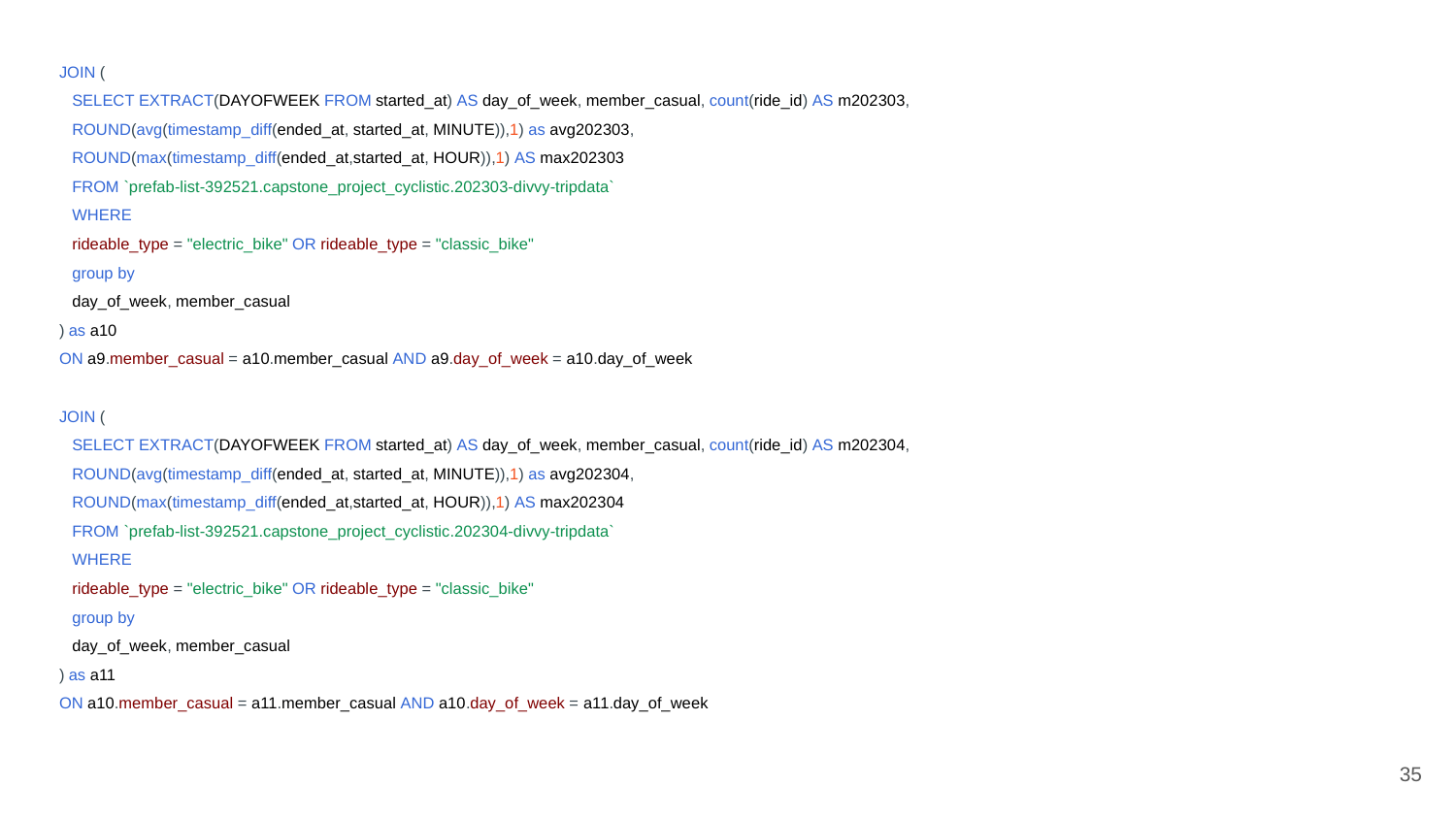

JOIN (
   SELECT EXTRACT(DAYOFWEEK FROM started_at) AS day_of_week, member_casual, count(ride_id) AS m202303,
   ROUND(avg(timestamp_diff(ended_at, started_at, MINUTE)),1) as avg202303,
   ROUND(max(timestamp_diff(ended_at,started_at, HOUR)),1) AS max202303
   FROM `prefab-list-392521.capstone_project_cyclistic.202303-divvy-tripdata`
   WHERE
   rideable_type = "electric_bike" OR rideable_type = "classic_bike"
   group by
   day_of_week, member_casual
) as a10
ON a9.member_casual = a10.member_casual AND a9.day_of_week = a10.day_of_week

JOIN (
   SELECT EXTRACT(DAYOFWEEK FROM started_at) AS day_of_week, member_casual, count(ride_id) AS m202304,
   ROUND(avg(timestamp_diff(ended_at, started_at, MINUTE)),1) as avg202304,
   ROUND(max(timestamp_diff(ended_at,started_at, HOUR)),1) AS max202304
   FROM `prefab-list-392521.capstone_project_cyclistic.202304-divvy-tripdata`
   WHERE
   rideable_type = "electric_bike" OR rideable_type = "classic_bike"
   group by
   day_of_week, member_casual
) as a11
ON a10.member_casual = a11.member_casual AND a10.day_of_week = a11.day_of_week

35